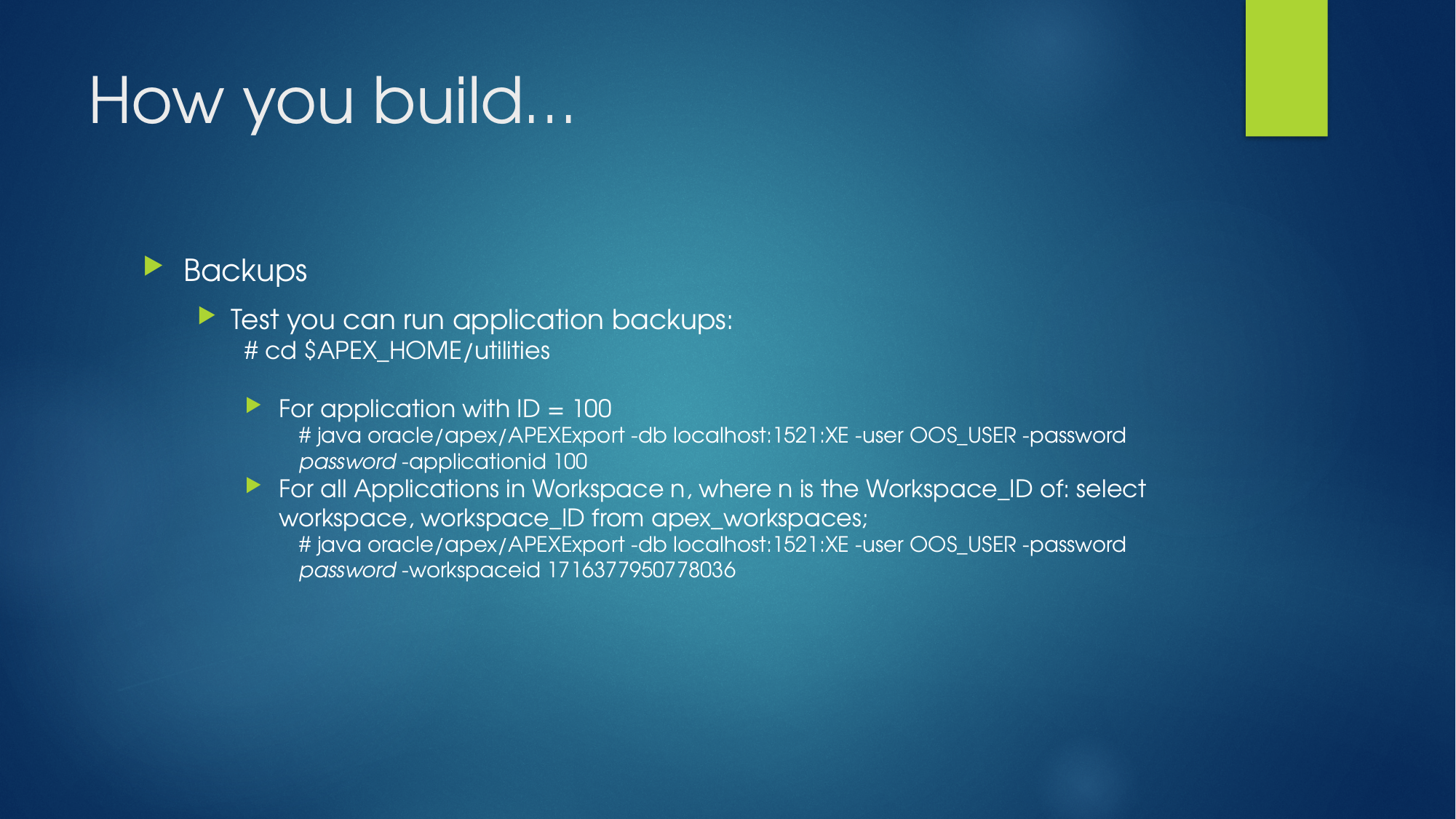

# How you build…
Backups
Test you can run application backups:
# cd $APEX_HOME/utilities

For application with ID = 100
# java oracle/apex/APEXExport -db localhost:1521:XE -user OOS_USER -password  password -applicationid 100
For all Applications in Workspace n, where n is the Workspace_ID of: select workspace, workspace_ID from apex_workspaces;
# java oracle/apex/APEXExport -db localhost:1521:XE -user OOS_USER -password  password -workspaceid 1716377950778036